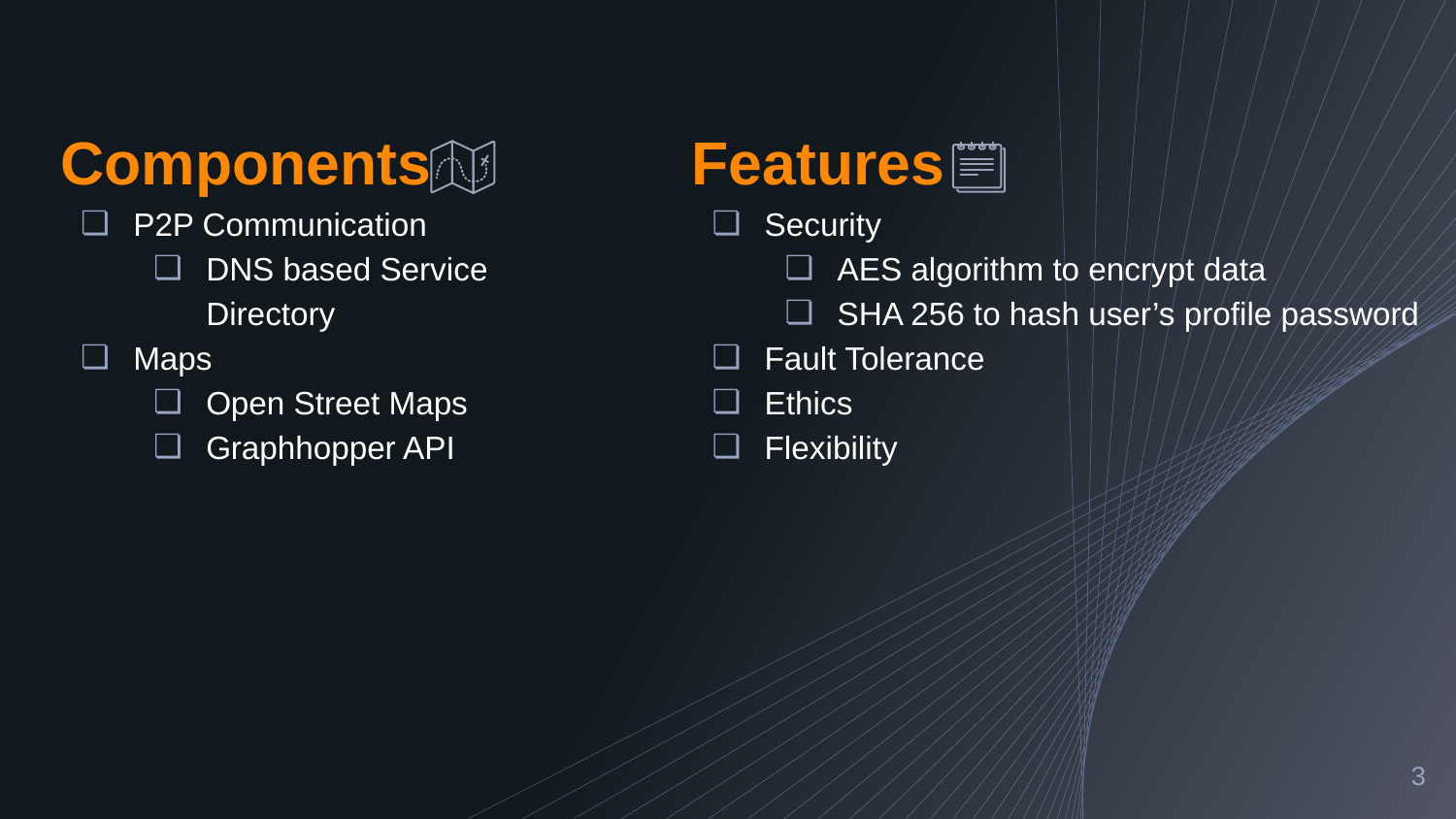

# Components
Features

P2P Communication
DNS based Service Directory
Maps
Open Street Maps
Graphhopper API

Security
AES algorithm to encrypt data
SHA 256 to hash user’s profile password
Fault Tolerance
Ethics
Flexibility

3